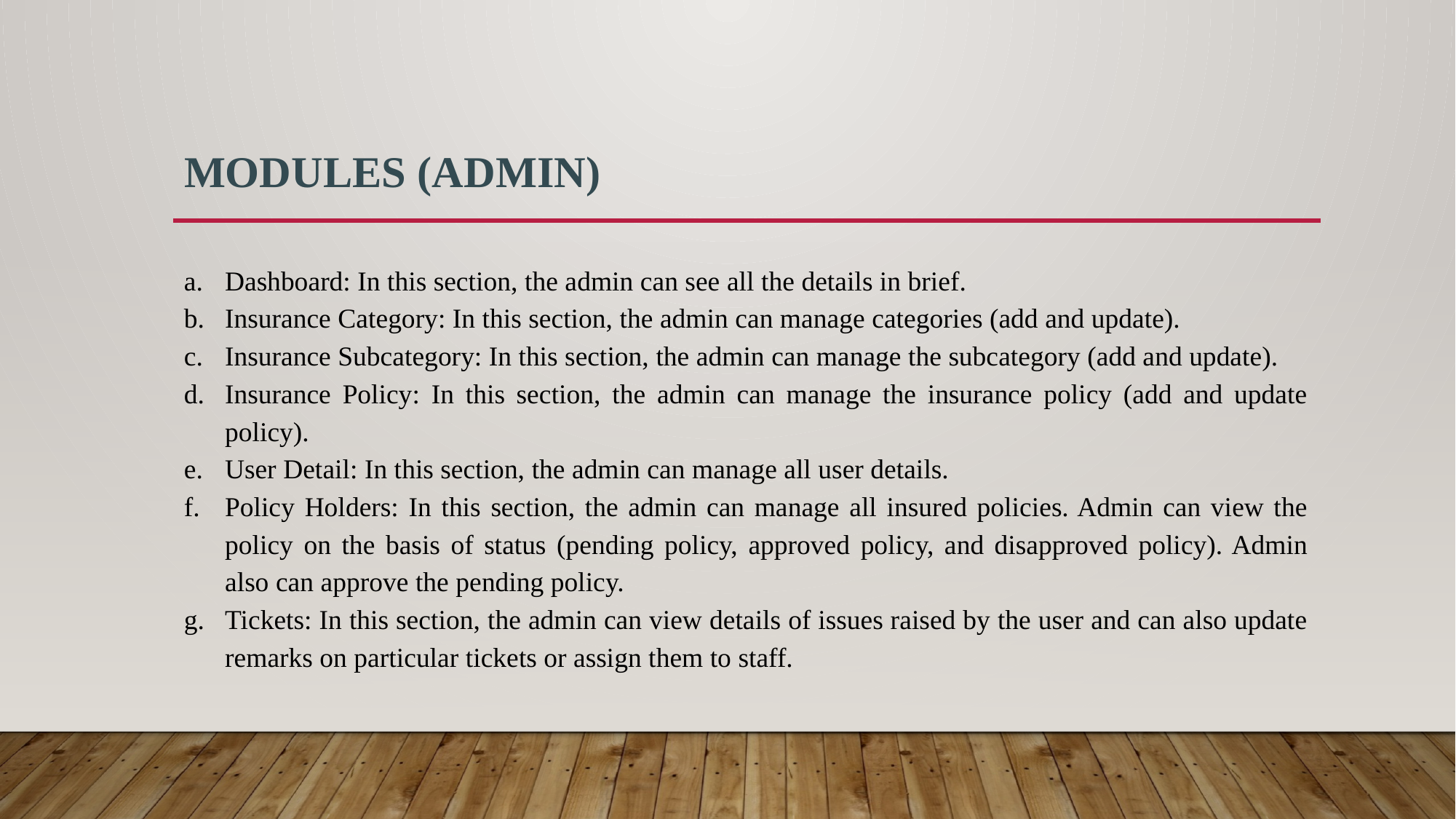

# Modules (ADMIN)
Dashboard: In this section, the admin can see all the details in brief.
Insurance Category: In this section, the admin can manage categories (add and update).
Insurance Subcategory: In this section, the admin can manage the subcategory (add and update).
Insurance Policy: In this section, the admin can manage the insurance policy (add and update policy).
User Detail: In this section, the admin can manage all user details.
Policy Holders: In this section, the admin can manage all insured policies. Admin can view the policy on the basis of status (pending policy, approved policy, and disapproved policy). Admin also can approve the pending policy.
Tickets: In this section, the admin can view details of issues raised by the user and can also update remarks on particular tickets or assign them to staff.